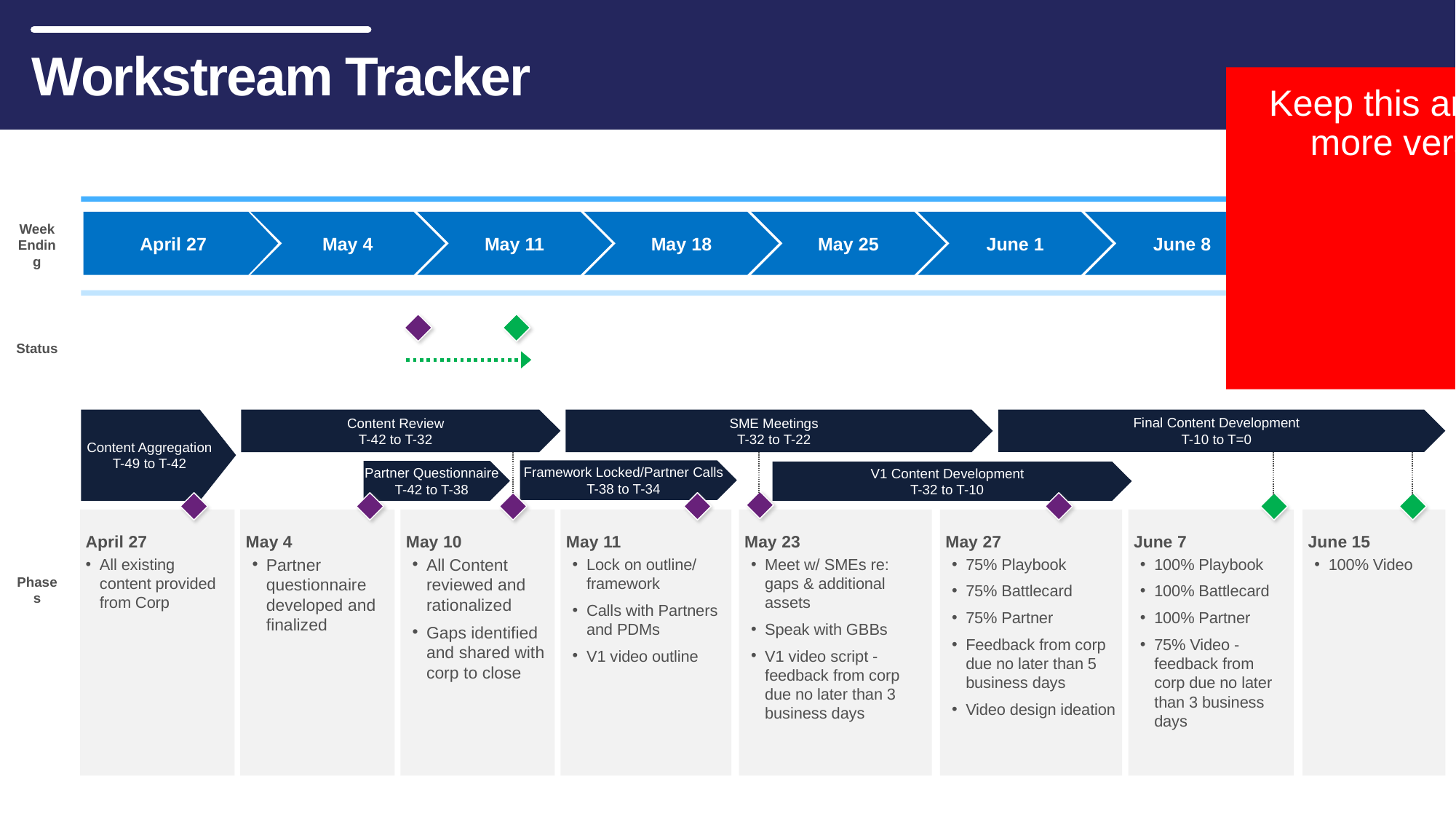

Workstream Tracker
Keep this and one more version

Week Ending
June 15
April 27
May 4
May 11
May 18
May 25
June 1
June 8

Status

Phases
Content Aggregation
T-49 to T-42
Content Review
T-42 to T-32
SME Meetings
T-32 to T-22
Final Content Development
T-10 to T=0
Framework Locked/Partner Calls
T-38 to T-34
Partner Questionnaire
T-42 to T-38
V1 Content Development
T-32 to T-10

April 27
All existing content provided
from Corp
May 4
Partner questionnaire developed and finalized
May 10
All Content reviewed and rationalized
Gaps identified and shared with corp to close
May 11
Lock on outline/
framework
Calls with Partners and PDMs
V1 video outline
May 23
Meet w/ SMEs re: gaps & additional assets
Speak with GBBs
V1 video script - feedback from corp due no later than 3 business days
May 27
75% Playbook
75% Battlecard
75% Partner
Feedback from corp due no later than 5 business days
Video design ideation
June 7
100% Playbook
100% Battlecard
100% Partner
75% Video - feedback from corp due no later than 3 business days
June 15
100% Video